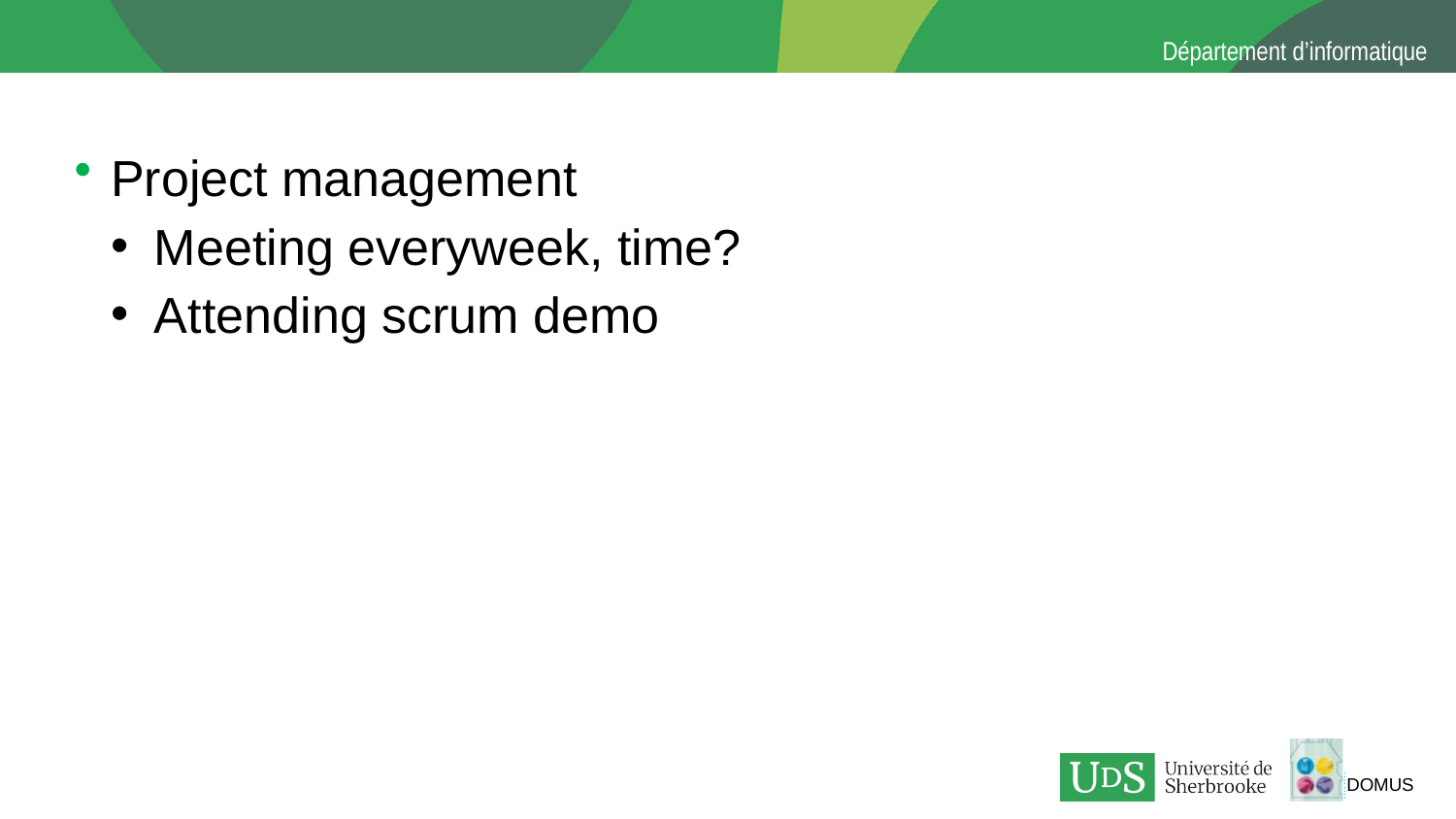

Project management
Meeting everyweek, time?
Attending scrum demo